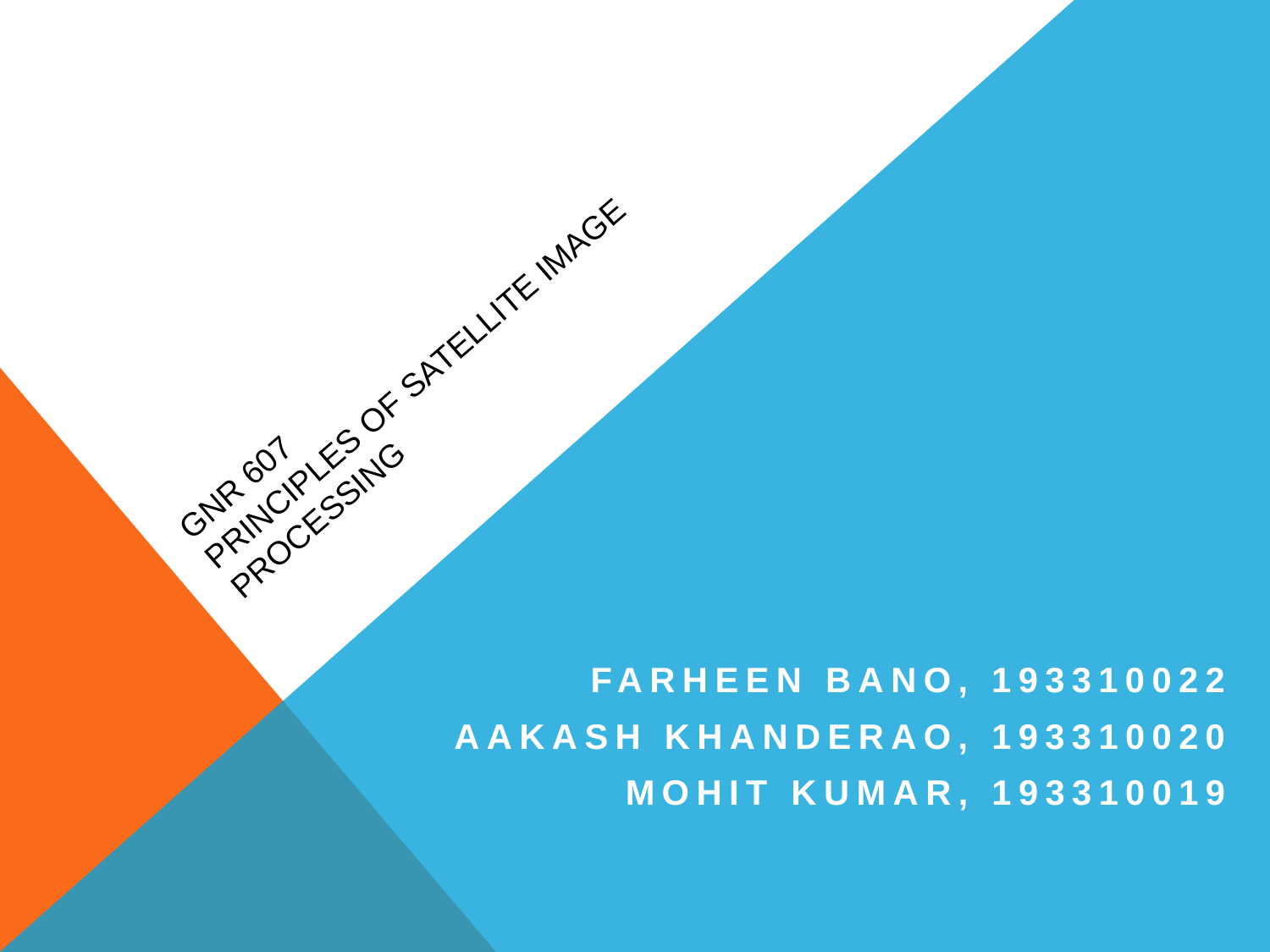

# GNR 607 PRINCIPLES OF SATELLITE IMAGE PROCESSING
Farheen Bano, 193310022
Aakash Khanderao, 193310020
Mohit Kumar, 193310019